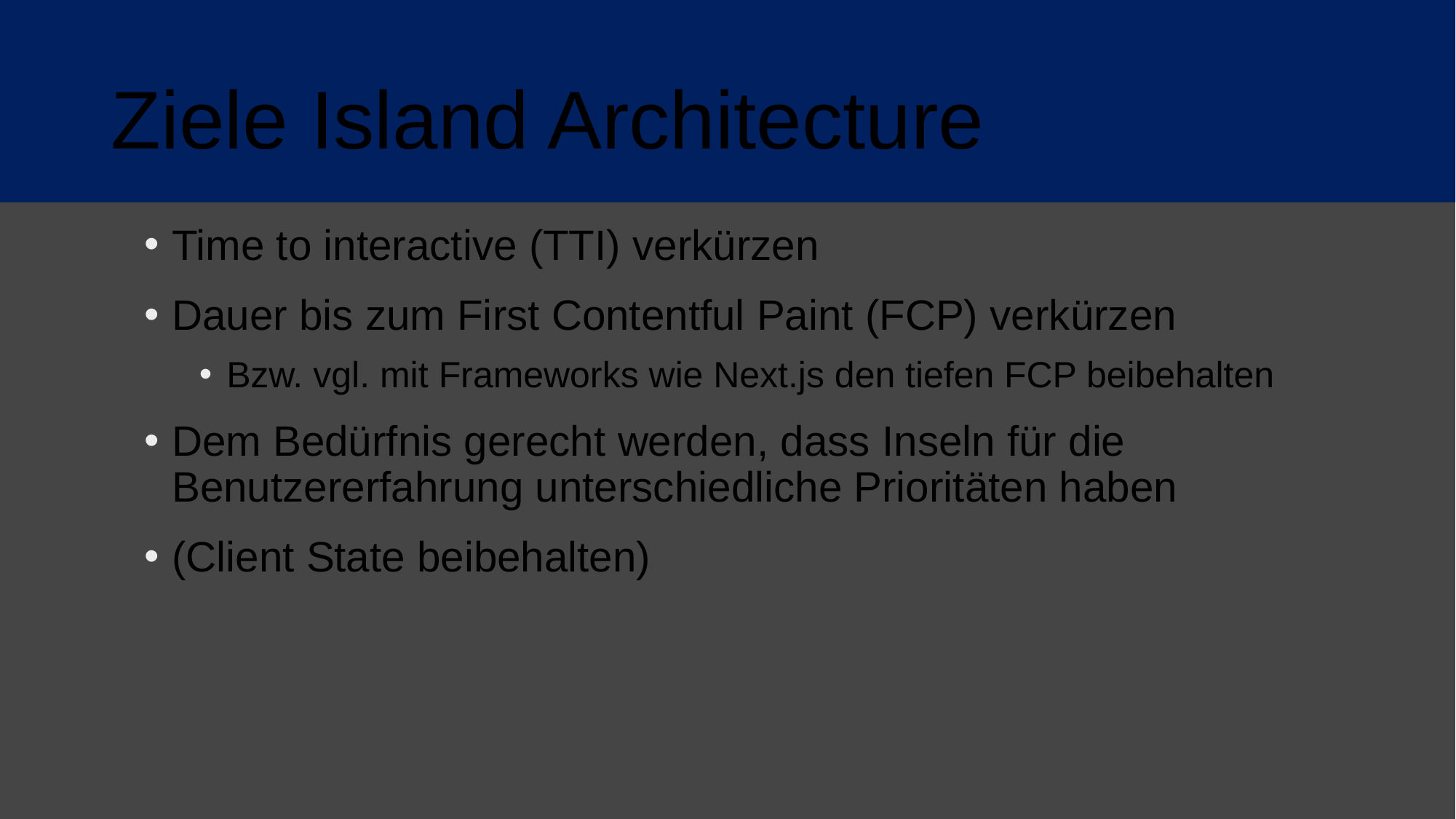

# Ziele Island Architecture
Time to interactive (TTI) verkürzen
Dauer bis zum First Contentful Paint (FCP) verkürzen
Bzw. vgl. mit Frameworks wie Next.js den tiefen FCP beibehalten
Dem Bedürfnis gerecht werden, dass Inseln für die Benutzererfahrung unterschiedliche Prioritäten haben
(Client State beibehalten)